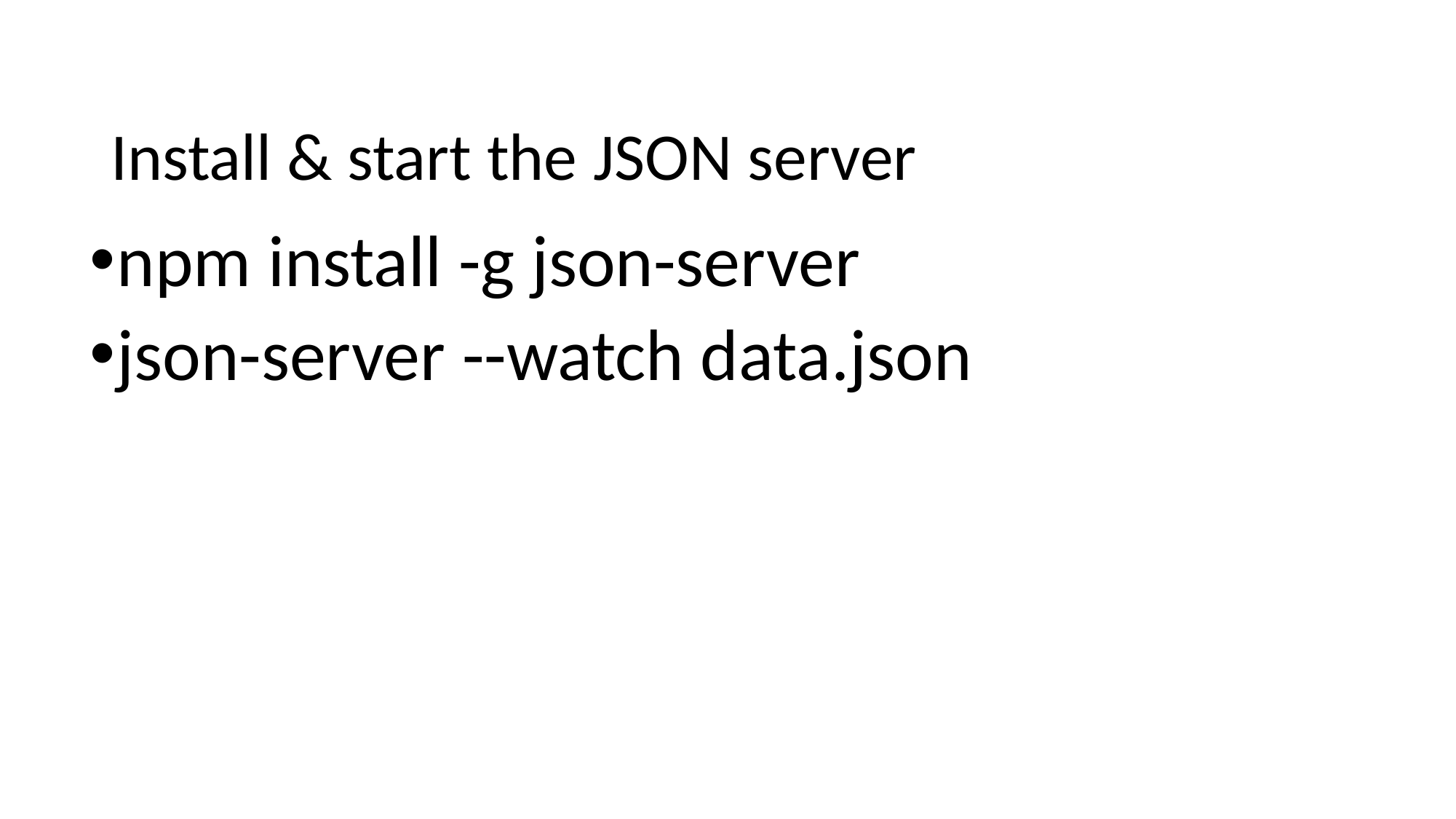

# Install & start the JSON server
npm install -g json-server
json-server --watch data.json